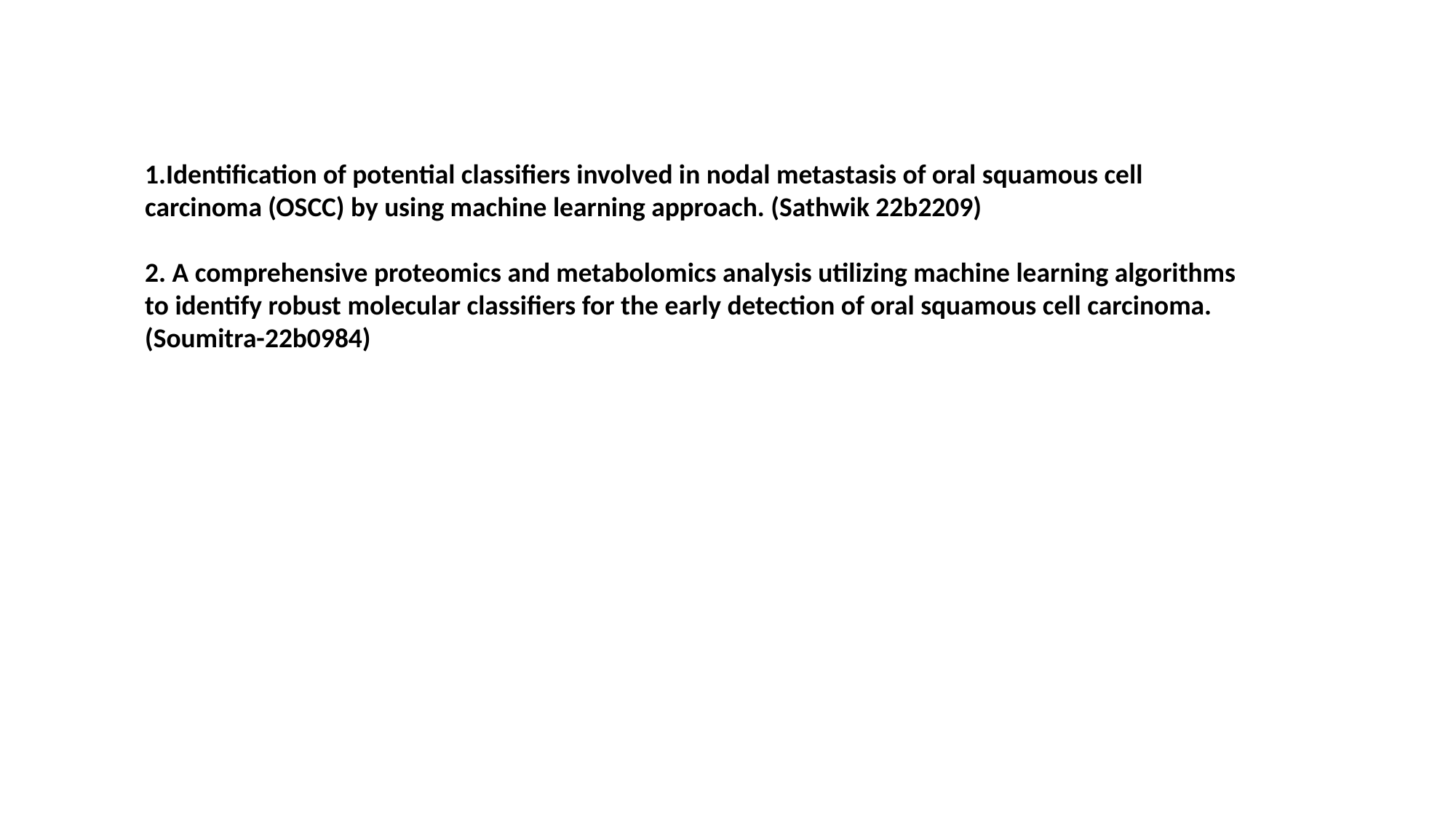

1.Identification of potential classifiers involved in nodal metastasis of oral squamous cell carcinoma (OSCC) by using machine learning approach. (Sathwik 22b2209)

2. A comprehensive proteomics and metabolomics analysis utilizing machine learning algorithms to identify robust molecular classifiers for the early detection of oral squamous cell carcinoma. (Soumitra-22b0984)